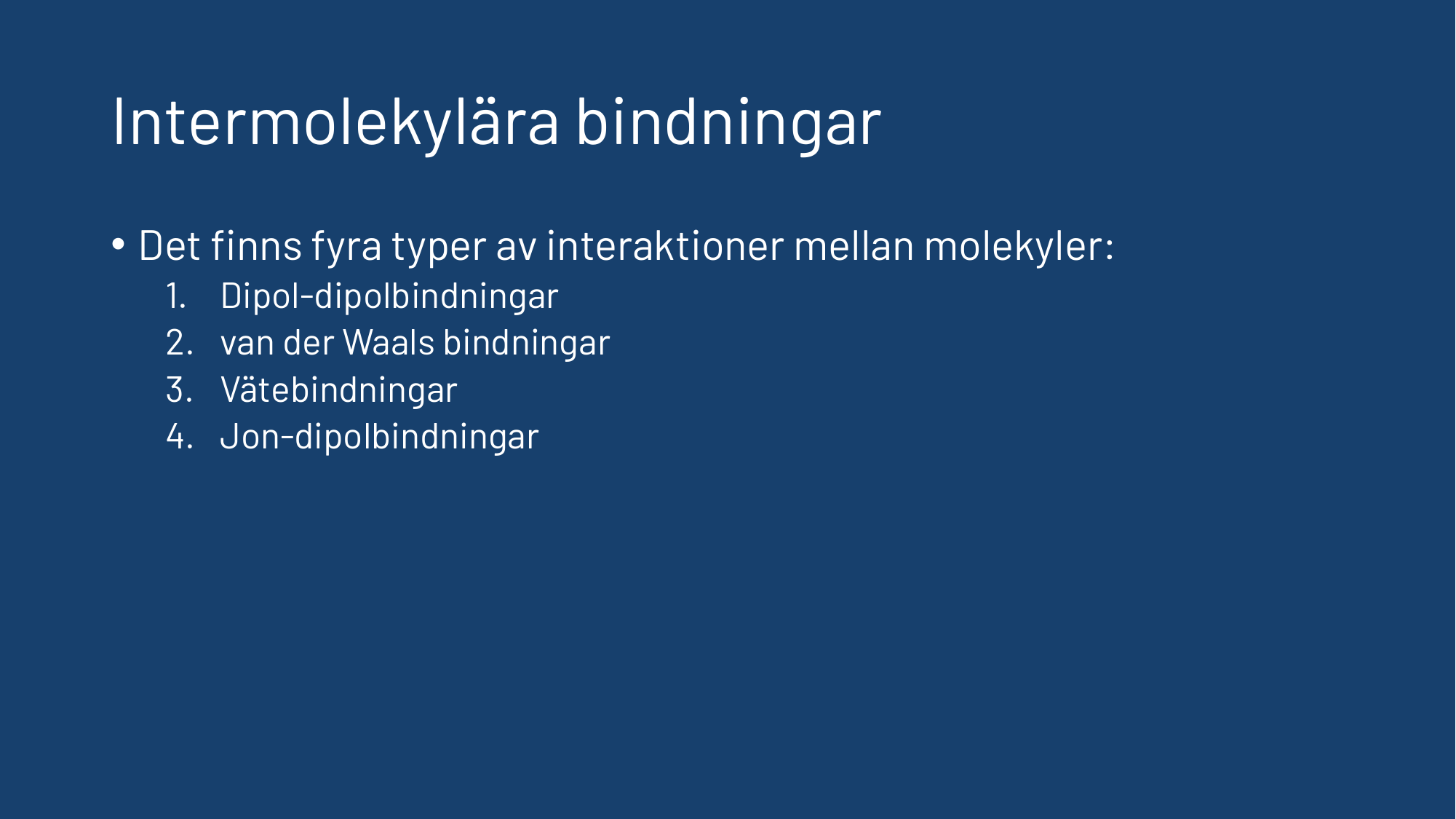

# Intermolekylära bindningar
Det finns fyra typer av interaktioner mellan molekyler:
Dipol-dipolbindningar
van der Waals bindningar
Vätebindningar
Jon-dipolbindningar